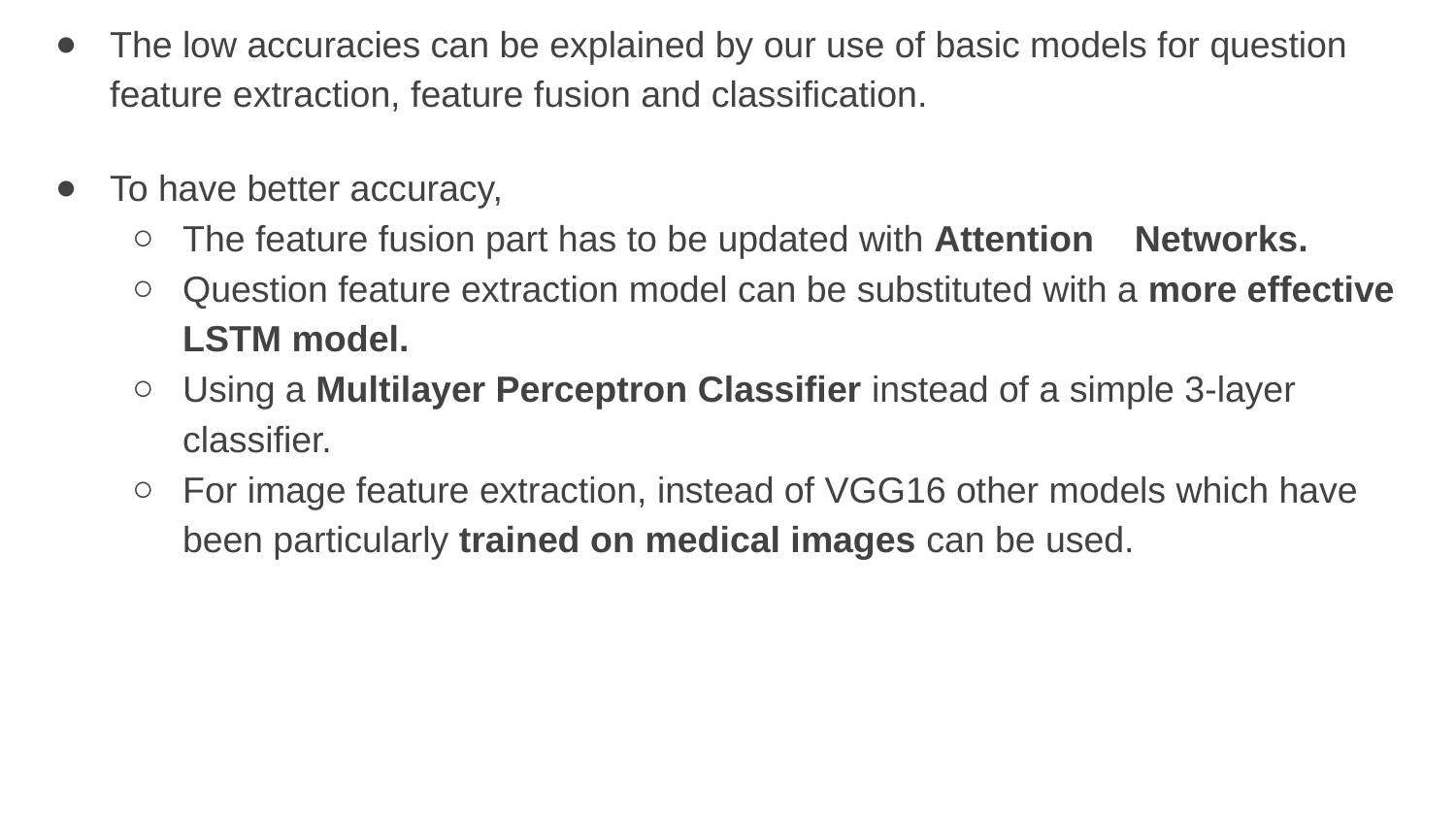

The low accuracies can be explained by our use of basic models for question feature extraction, feature fusion and classification.
To have better accuracy,
The feature fusion part has to be updated with Attention    Networks.
Question feature extraction model can be substituted with a more effective LSTM model.
Using a Multilayer Perceptron Classifier instead of a simple 3-layer classifier.
For image feature extraction, instead of VGG16 other models which have been particularly trained on medical images can be used.